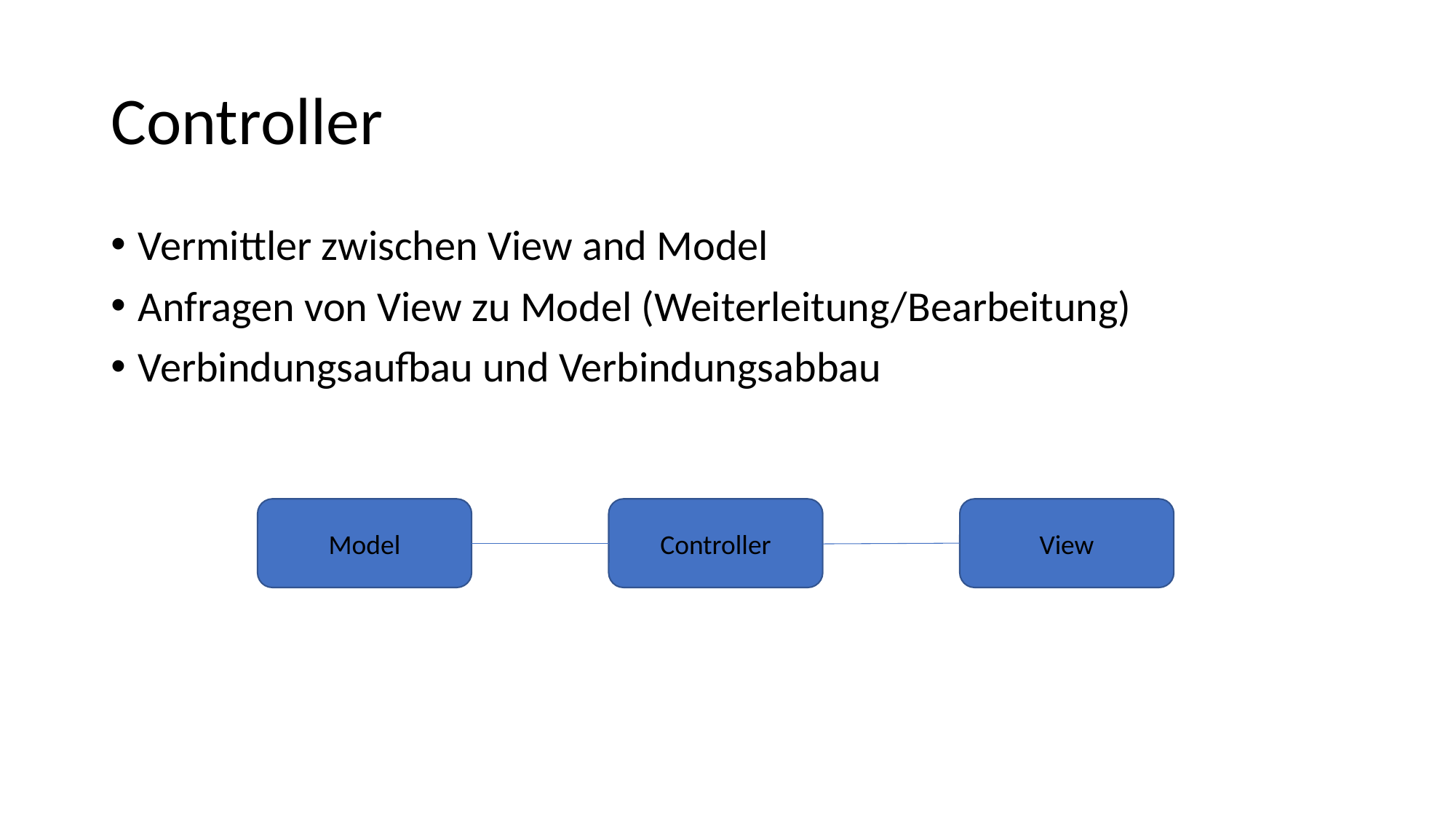

# Controller
Vermittler zwischen View and Model
Anfragen von View zu Model (Weiterleitung/Bearbeitung)
Verbindungsaufbau und Verbindungsabbau
Model
Controller
View